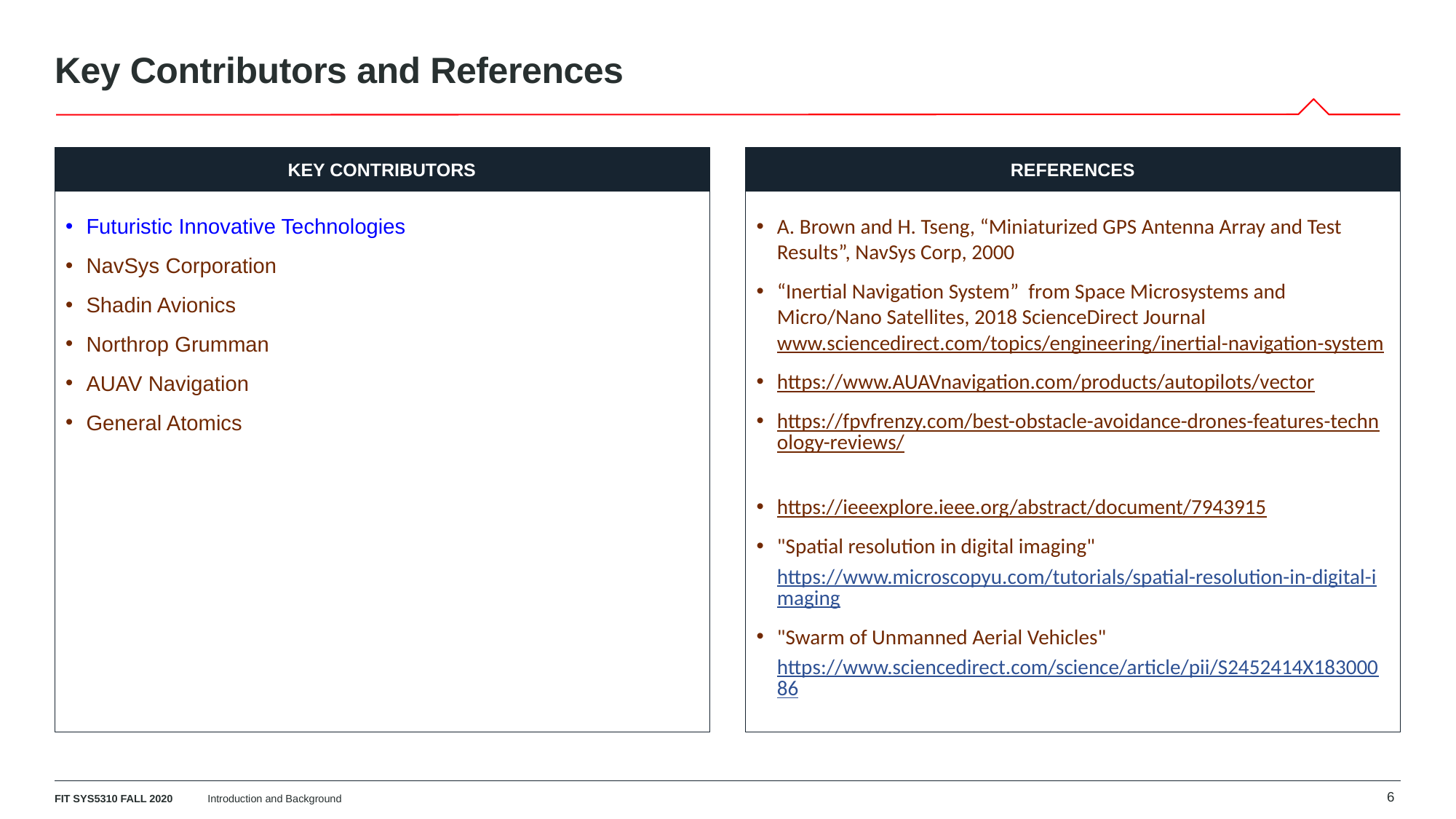

# Key Contributors and References
Key Contributors
References
Futuristic Innovative Technologies
NavSys Corporation
Shadin Avionics
Northrop Grumman
AUAV Navigation
General Atomics

A. Brown and H. Tseng, “Miniaturized GPS Antenna Array and Test Results”, NavSys Corp, 2000
“Inertial Navigation System”  from Space Microsystems and Micro/Nano Satellites, 2018 ScienceDirect Journal  www.sciencedirect.com/topics/engineering/inertial-navigation-system
https://www.AUAVnavigation.com/products/autopilots/vector
https://fpvfrenzy.com/best-obstacle-avoidance-drones-features-technology-reviews/
https://ieeexplore.ieee.org/abstract/document/7943915
"Spatial resolution in digital imaging"
https://www.microscopyu.com/tutorials/spatial-resolution-in-digital-imaging
"Swarm of Unmanned Aerial Vehicles"
https://www.sciencedirect.com/science/article/pii/S2452414X18300086